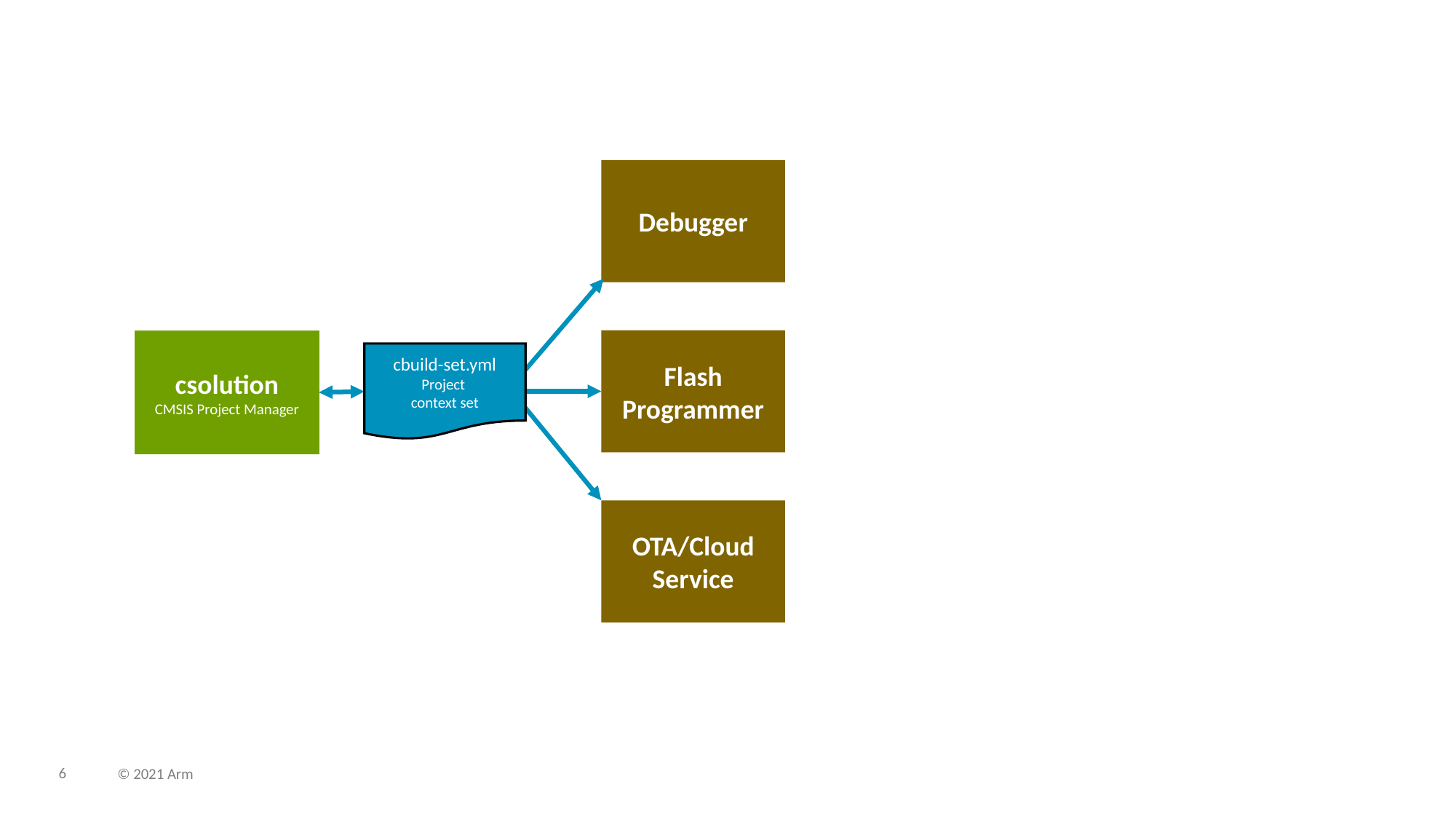

Debugger
Flash
Programmer
csolution
CMSIS Project Manager
cbuild-set.yml
Project
context set
OTA/Cloud
Service